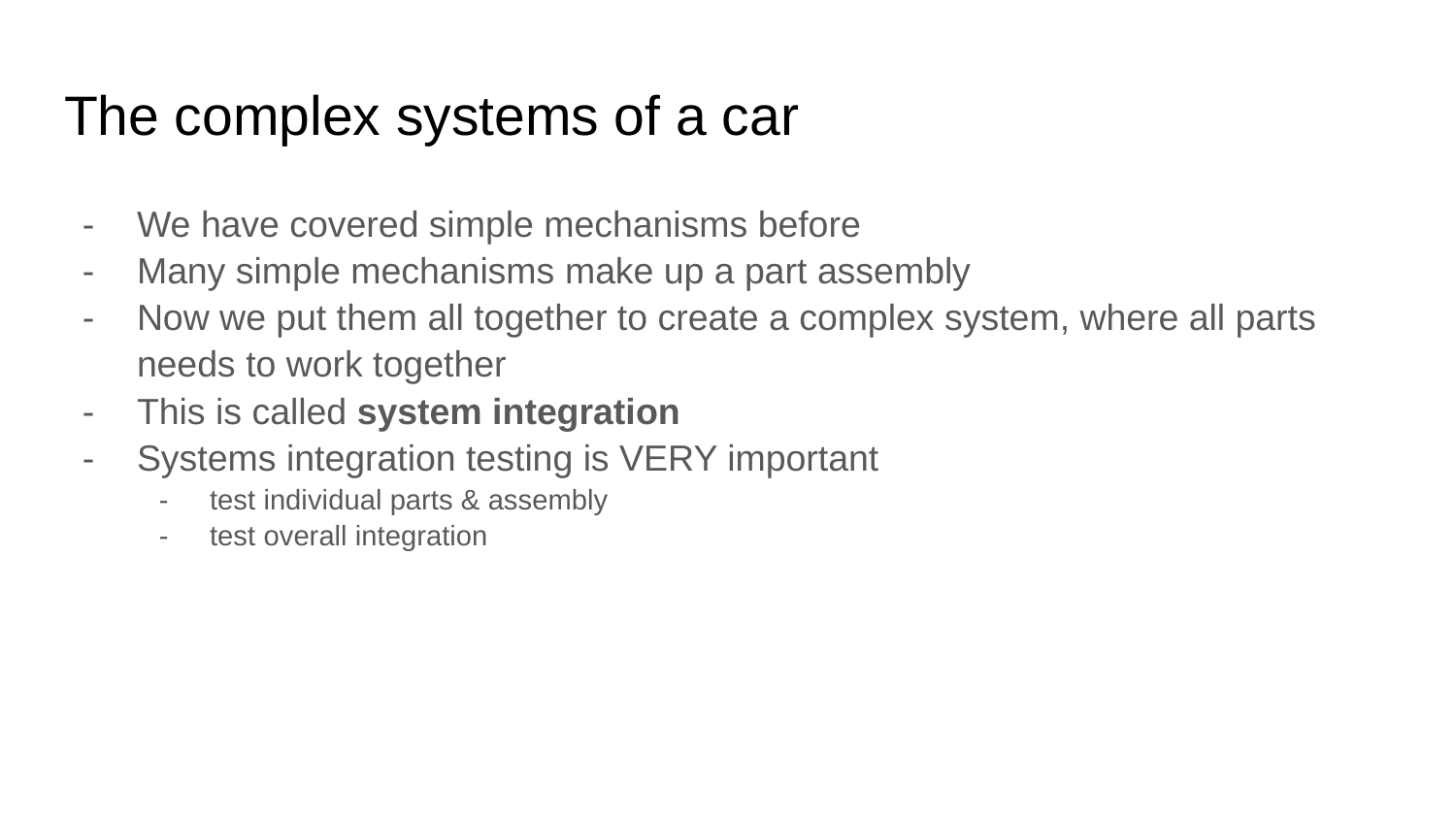

# The complex systems of a car
We have covered simple mechanisms before
Many simple mechanisms make up a part assembly
Now we put them all together to create a complex system, where all parts needs to work together
This is called system integration
Systems integration testing is VERY important
test individual parts & assembly
test overall integration